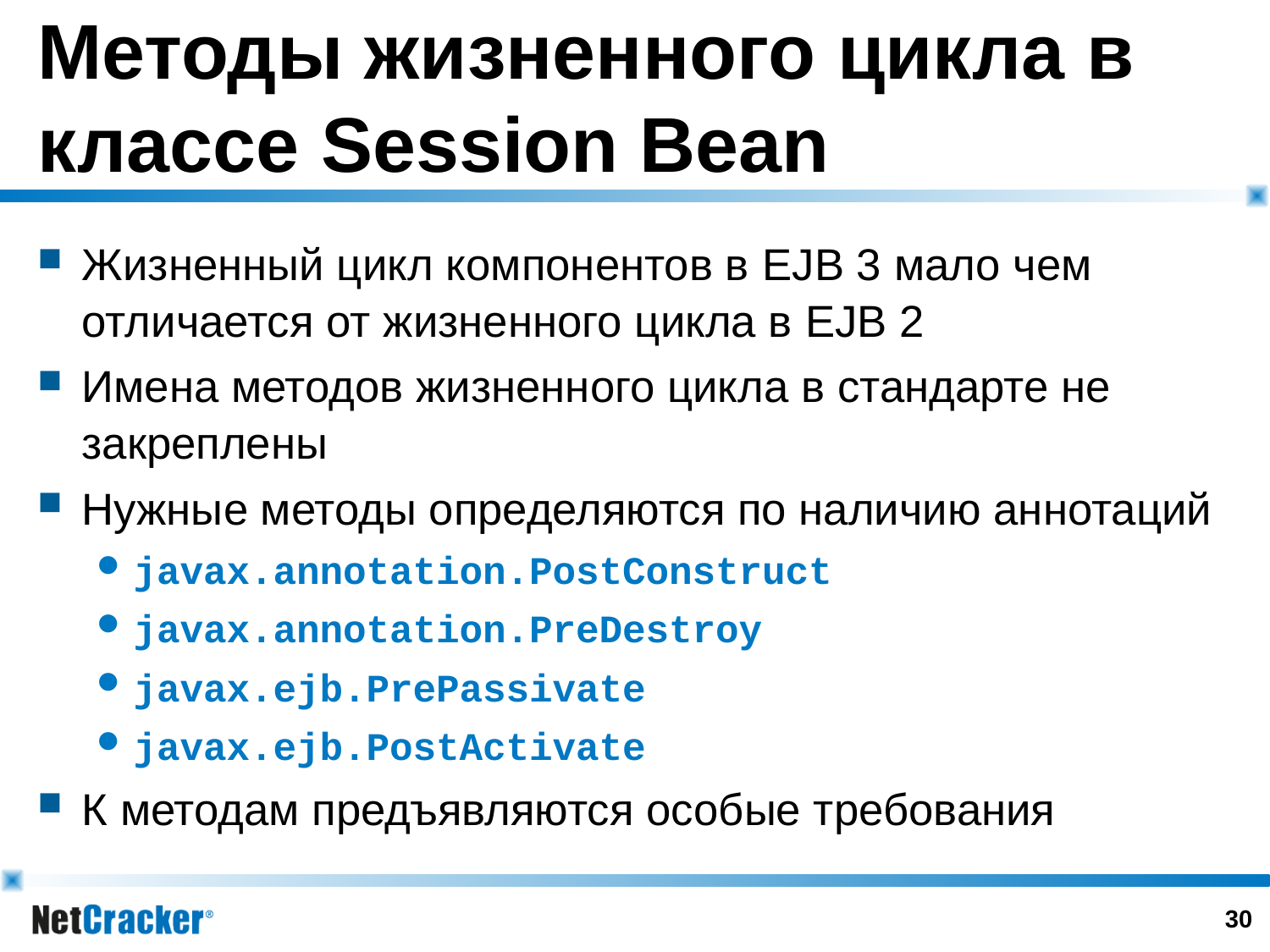

# Методы жизненного цикла в классе Session Bean
Жизненный цикл компонентов в EJB 3 мало чем отличается от жизненного цикла в EJB 2
Имена методов жизненного цикла в стандарте не закреплены
Нужные методы определяются по наличию аннотаций
javax.annotation.PostConstruct
javax.annotation.PreDestroy
javax.ejb.PrePassivate
javax.ejb.PostActivate
К методам предъявляются особые требования
30